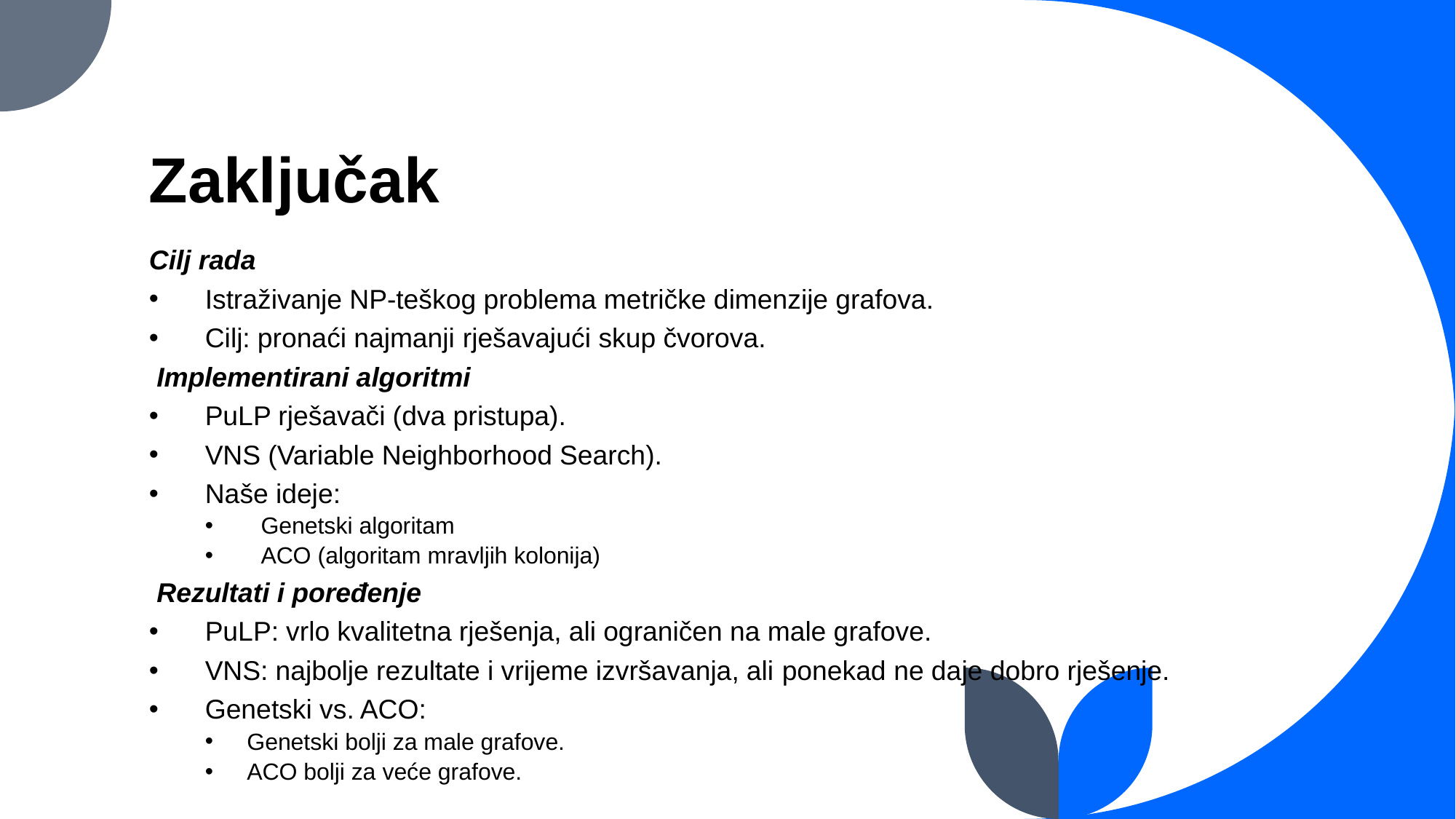

# Zaključak
Cilj rada
Istraživanje NP-teškog problema metričke dimenzije grafova.
Cilj: pronaći najmanji rješavajući skup čvorova.
 Implementirani algoritmi
PuLP rješavači (dva pristupa).
VNS (Variable Neighborhood Search).
Naše ideje:
Genetski algoritam
ACO (algoritam mravljih kolonija)
 Rezultati i poređenje
PuLP: vrlo kvalitetna rješenja, ali ograničen na male grafove.
VNS: najbolje rezultate i vrijeme izvršavanja, ali ponekad ne daje dobro rješenje.
Genetski vs. ACO:
Genetski bolji za male grafove.
ACO bolji za veće grafove.